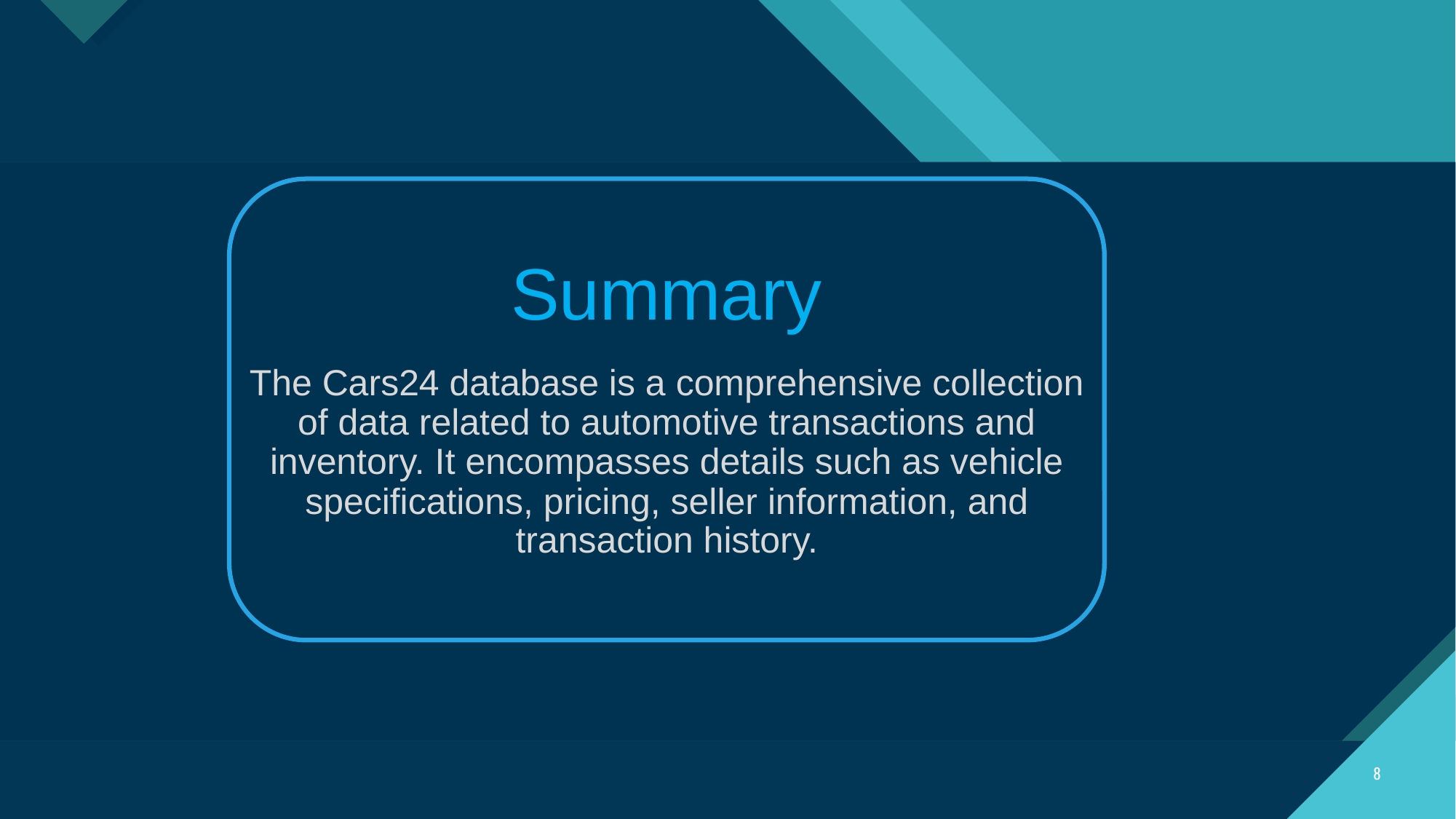

Summary
# The Cars24 database is a comprehensive collection of data related to automotive transactions and inventory. It encompasses details such as vehicle specifications, pricing, seller information, and transaction history.
8